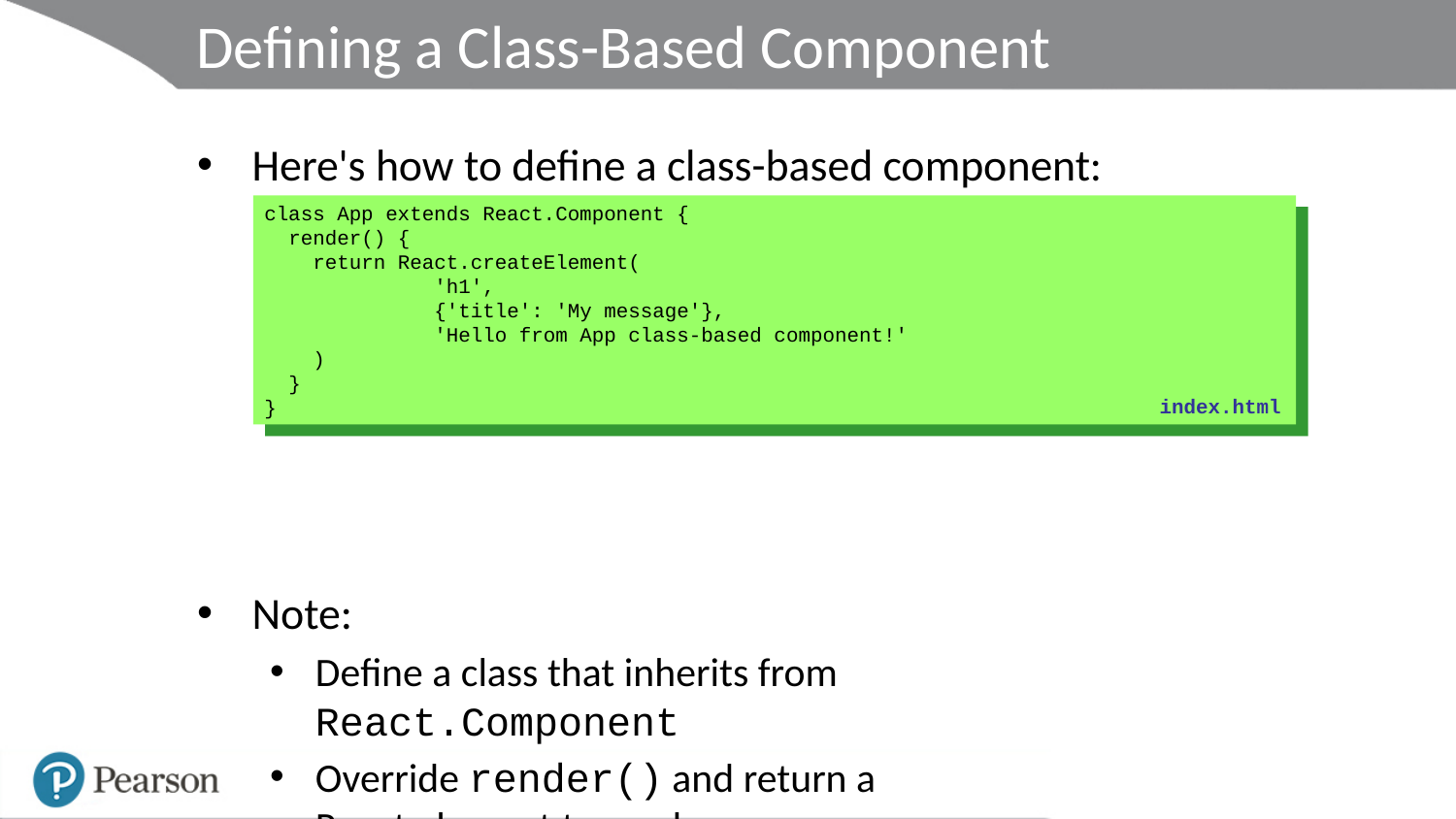

# Defining a Class-Based Component
Here's how to define a class-based component:

Note:
Define a class that inherits from
React.Component
Override render() and return a
React element to render
class App extends React.Component {
  render() {
    return React.createElement(
              'h1',
              {'title': 'My message'},
              'Hello from App class-based component!'
    )
  }
}
index.html